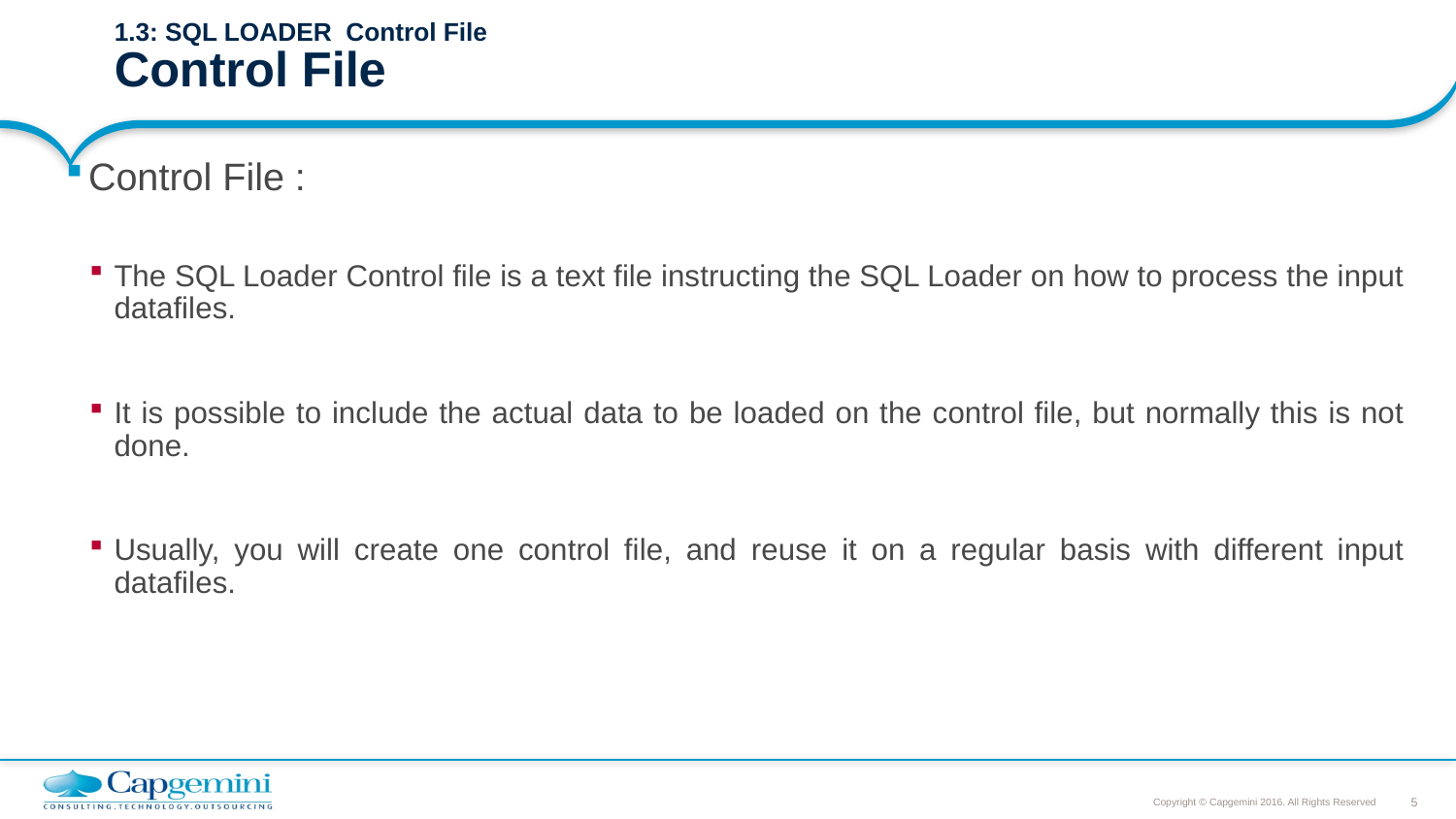

# 1.3: SQL LOADER  Control File Control File
Control File :

The SQL Loader Control file is a text file instructing the SQL Loader on how to process the input datafiles.

It is possible to include the actual data to be loaded on the control file, but normally this is not done.

Usually, you will create one control file, and reuse it on a regular basis with different input datafiles.